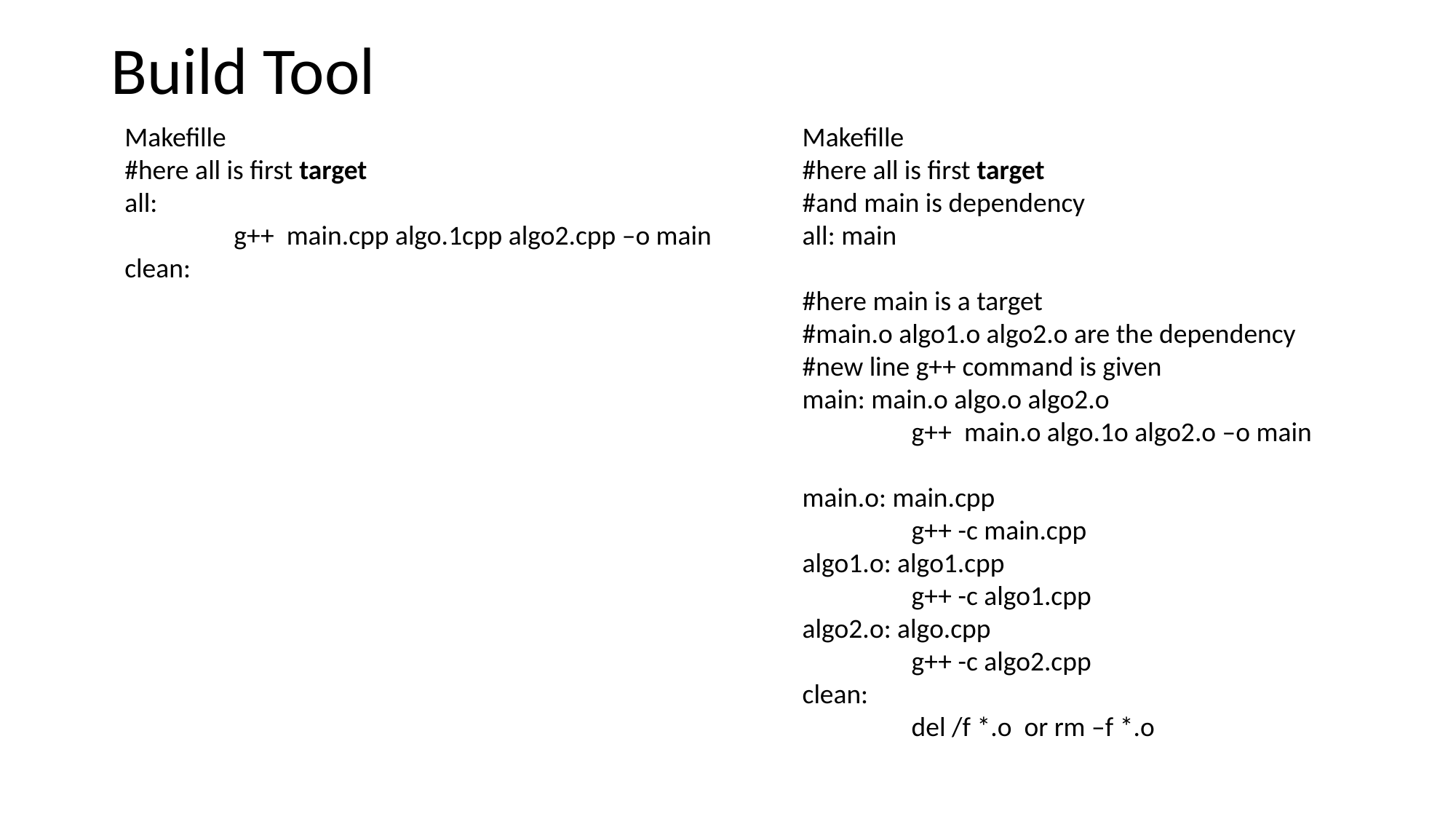

# Build Tool
Makefille
#here all is first target
all:
	g++  main.cpp algo.1cpp algo2.cpp –o main
clean:
Makefille
#here all is first target
#and main is dependency
all: main

#here main is a target
#main.o algo1.o algo2.o are the dependency
#new line g++ command is given
main: main.o algo.o algo2.o
	g++  main.o algo.1o algo2.o –o main

main.o: main.cpp
	g++ -c main.cpp
algo1.o: algo1.cpp
	g++ -c algo1.cpp
algo2.o: algo.cpp
	g++ -c algo2.cpp
clean:
	del /f *.o  or rm –f *.o